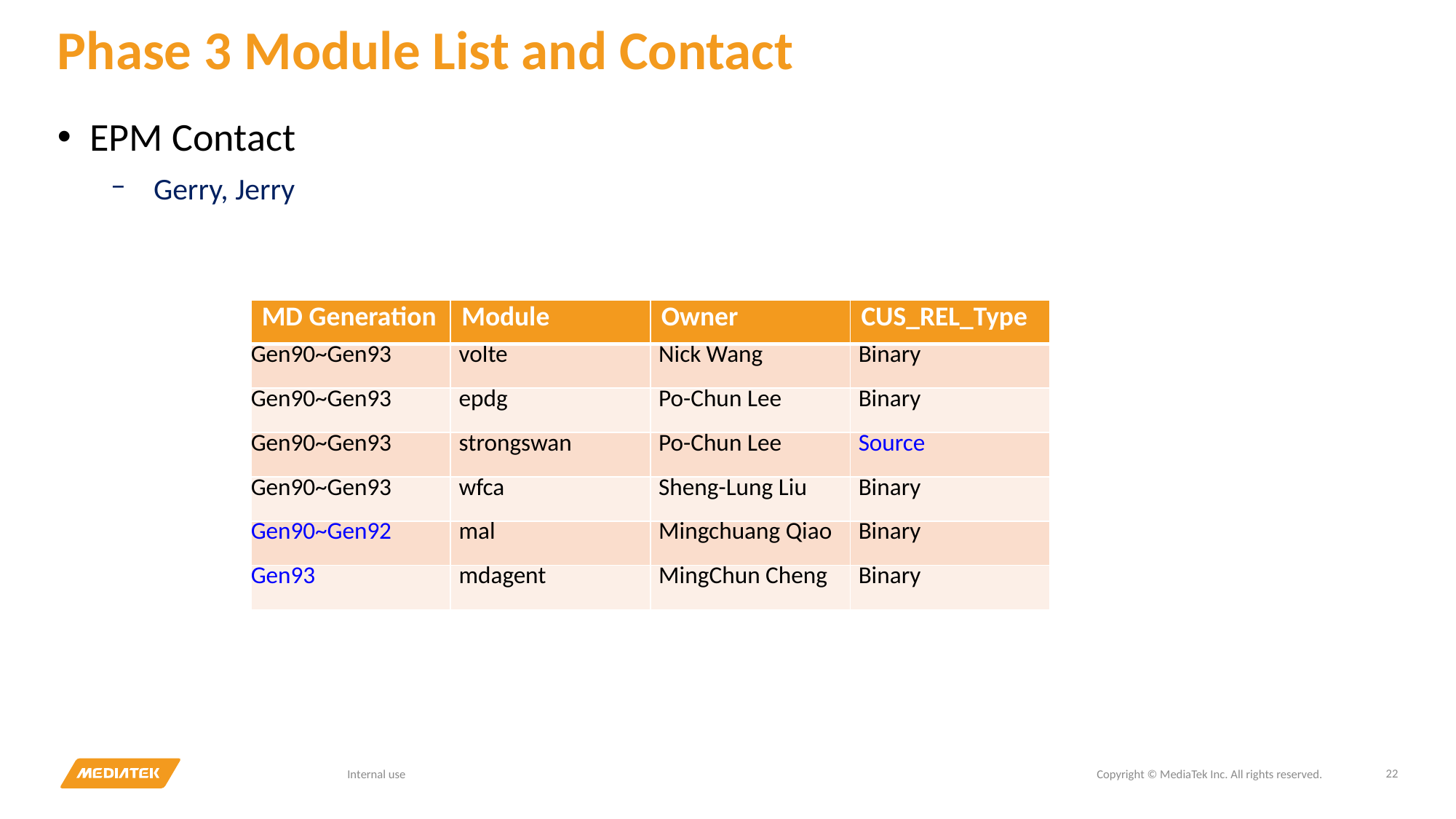

# Phase 3 Module List and Contact
EPM Contact
Gerry, Jerry
| MD Generation | Module | Owner | CUS\_REL\_Type |
| --- | --- | --- | --- |
| Gen90~Gen93 | volte | Nick Wang | Binary |
| Gen90~Gen93 | epdg | Po-Chun Lee | Binary |
| Gen90~Gen93 | strongswan | Po-Chun Lee | Source |
| Gen90~Gen93 | wfca | Sheng-Lung Liu | Binary |
| Gen90~Gen92 | mal | Mingchuang Qiao | Binary |
| Gen93 | mdagent | MingChun Cheng | Binary |
22
Internal use
Copyright © MediaTek Inc. All rights reserved.